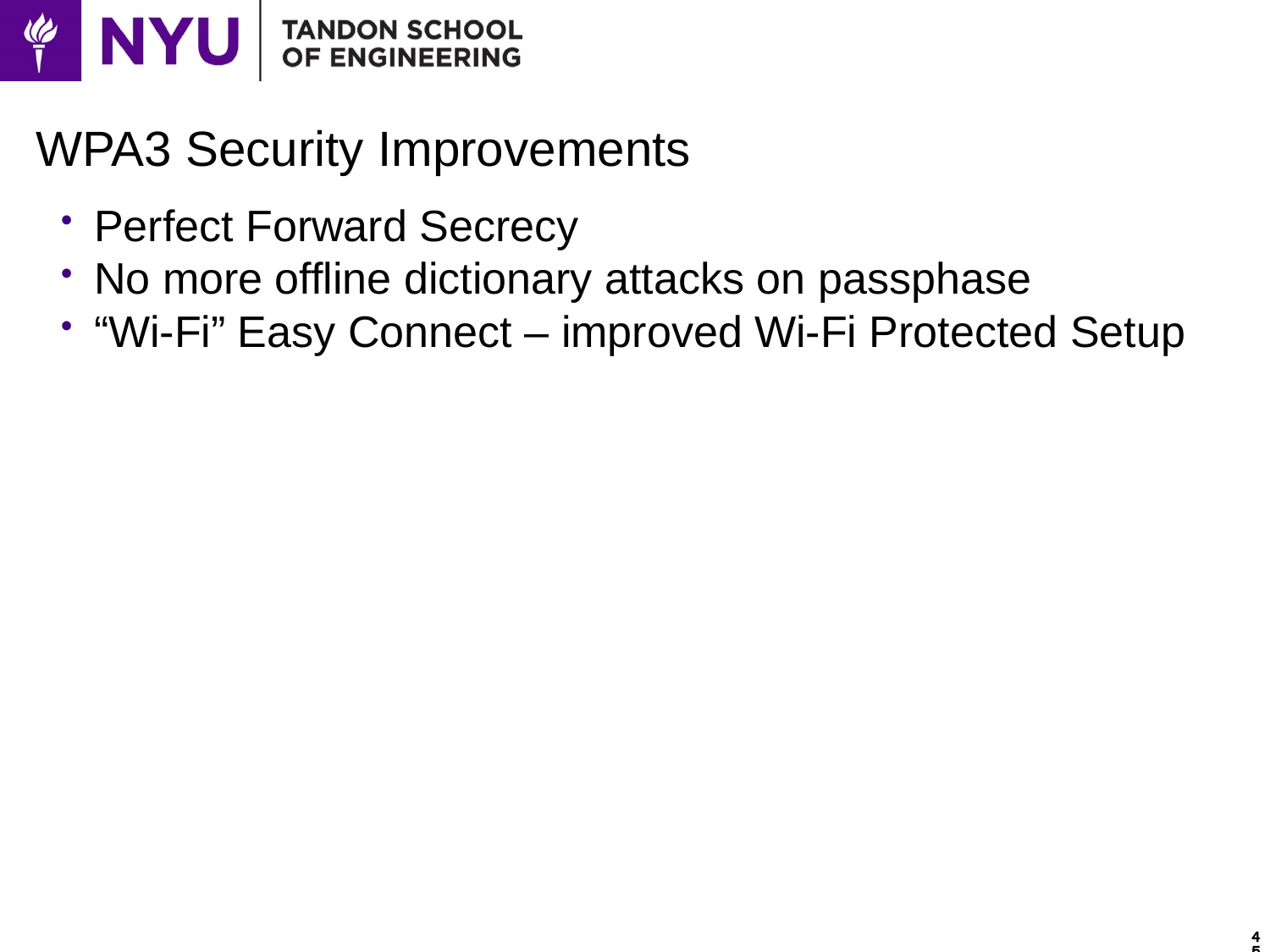

# WPA3 Security Improvements
Perfect Forward Secrecy
No more offline dictionary attacks on passphase
“Wi-Fi” Easy Connect – improved Wi-Fi Protected Setup
45